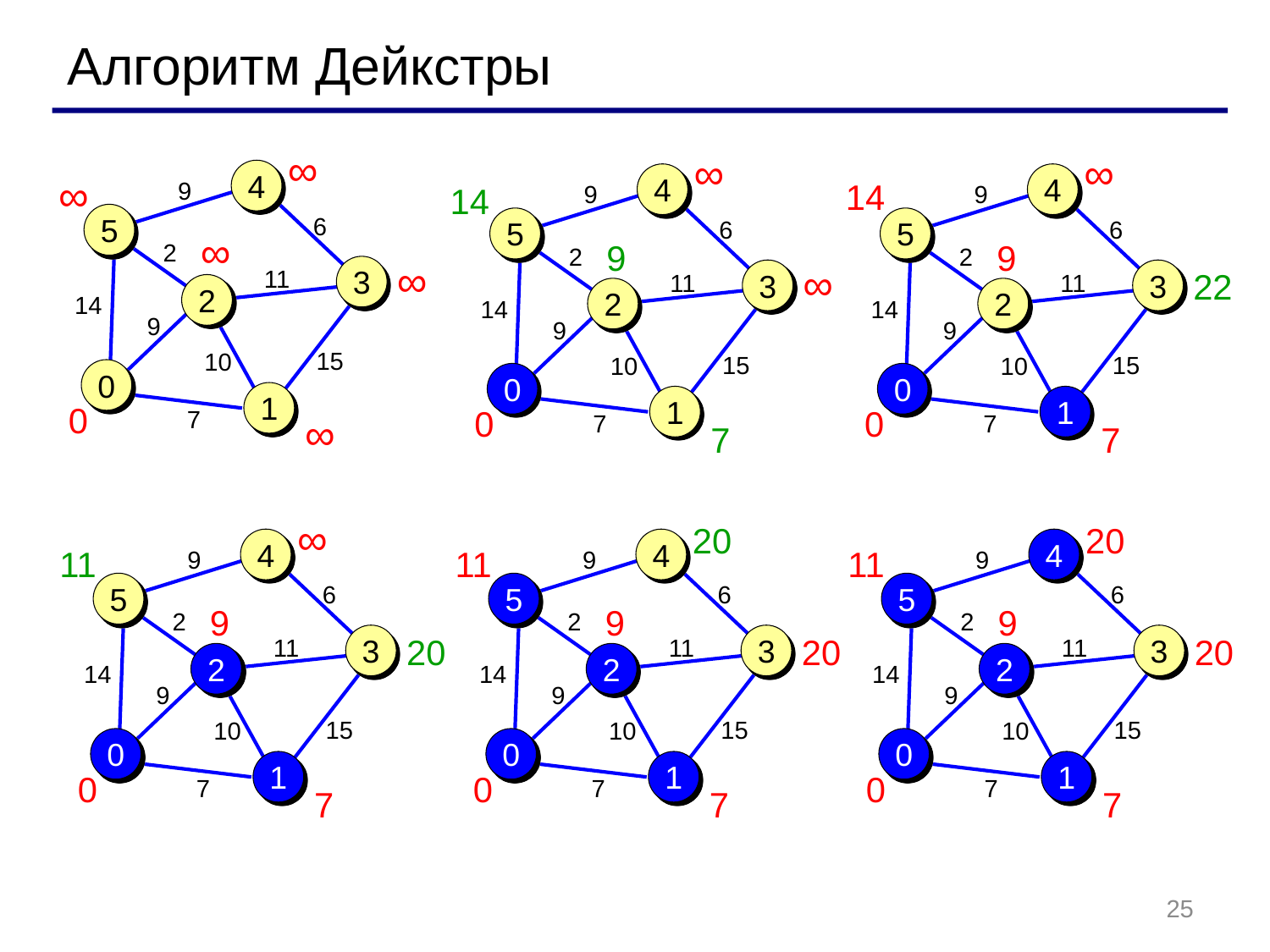

Алгоритм Дейкстры

∞
4
9

5
6

2

3
11
2

14

9

15
10
0
1

7
∞
∞
∞
0
∞
∞
4
9

5
6

2

3
11
2

14

9

15
10
0
1

7
14
9
∞
0
7
∞
4
9

5
6

2

3
11
2

14

9

15
10
0
1

7
14
9
22
0
7
∞
4
9

5
6

2

3
11
2

14

9

15
10
0
1

7
11
9
20
0
7
20
4
9

5
6

2

3
11
2

14

9

15
10
0
1

7
11
9
20
0
7
20
4
9

5
6

2

3
11
2

14

9

15
10
0
1

7
11
9
20
0
7
25